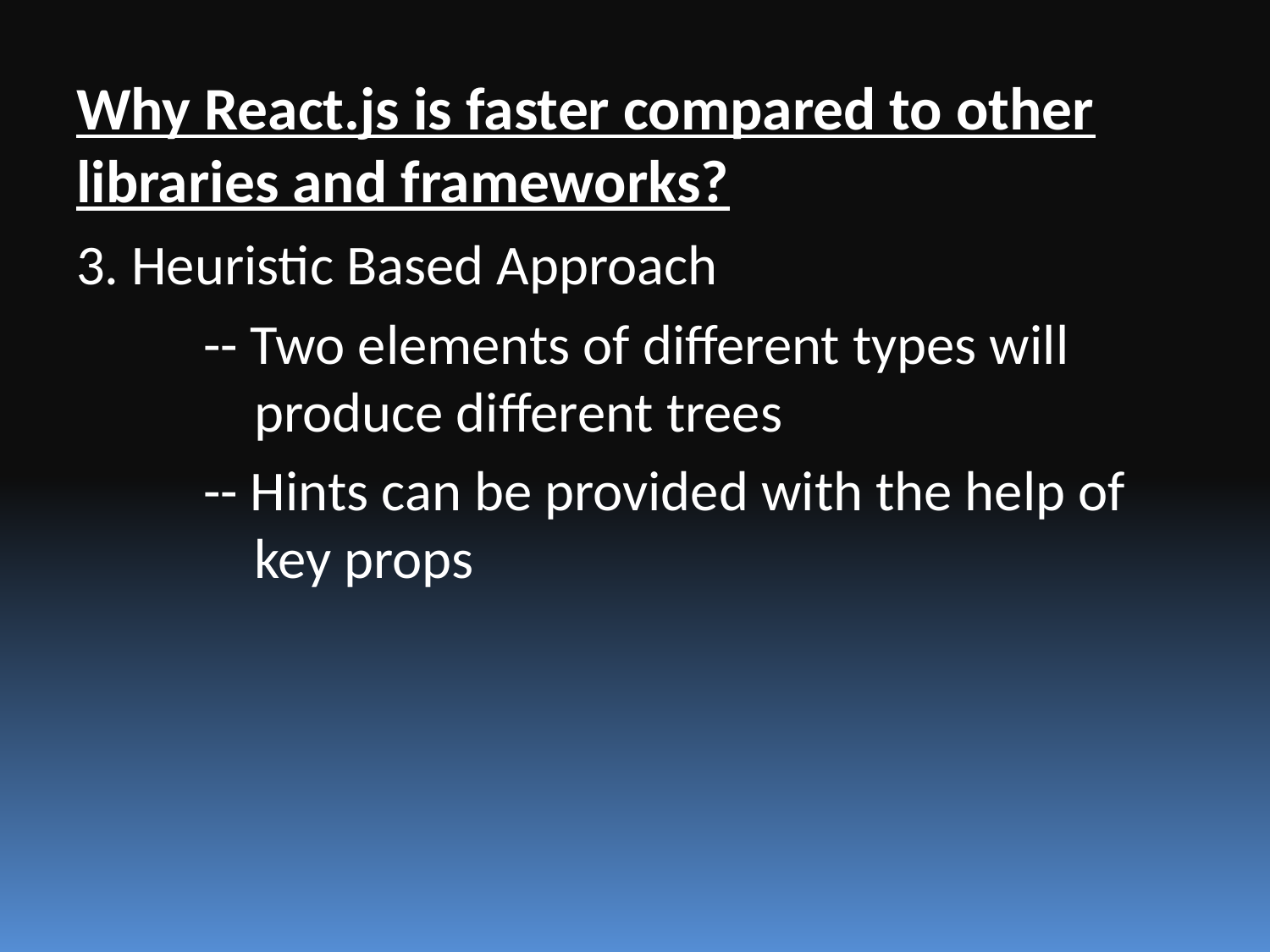

# Why React.js is faster compared to other libraries and frameworks?
3. Heuristic Based Approach
	-- Two elements of different types will 		    produce different trees
	-- Hints can be provided with the help of 	    key props